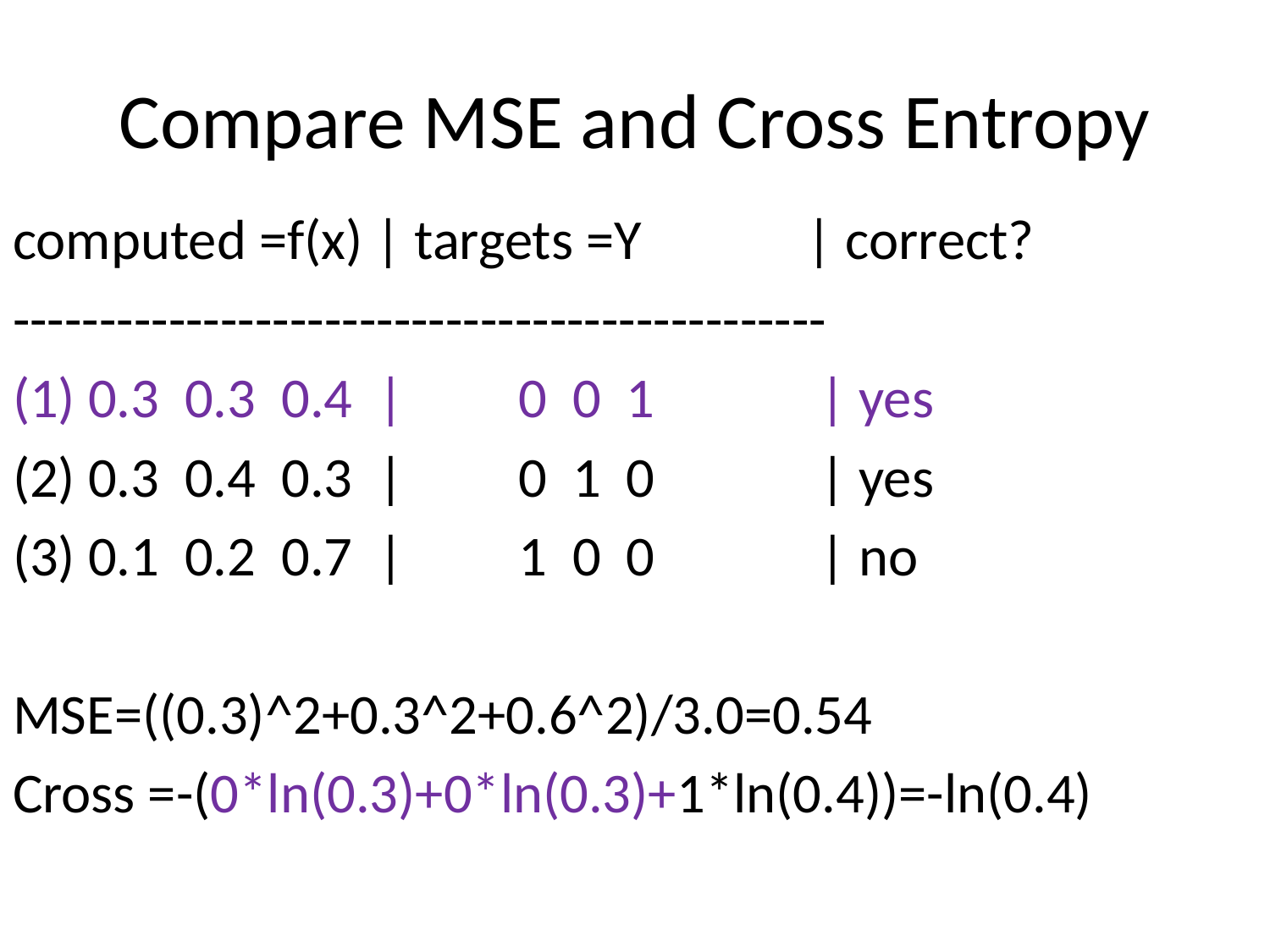

# Compare MSE and Cross Entropy
computed =f(x) | targets =Y             | correct?
-----------------------------------------------
(1) 0.3  0.3  0.4  |         0  0  1             | yes
(2) 0.3  0.4  0.3  |         0  1  0             | yes
(3) 0.1  0.2  0.7  |         1  0  0             | no

MSE=((0.3)^2+0.3^2+0.6^2)/3.0=0.54
Cross =-(0*ln(0.3)+0*ln(0.3)+1*ln(0.4))=-ln(0.4)